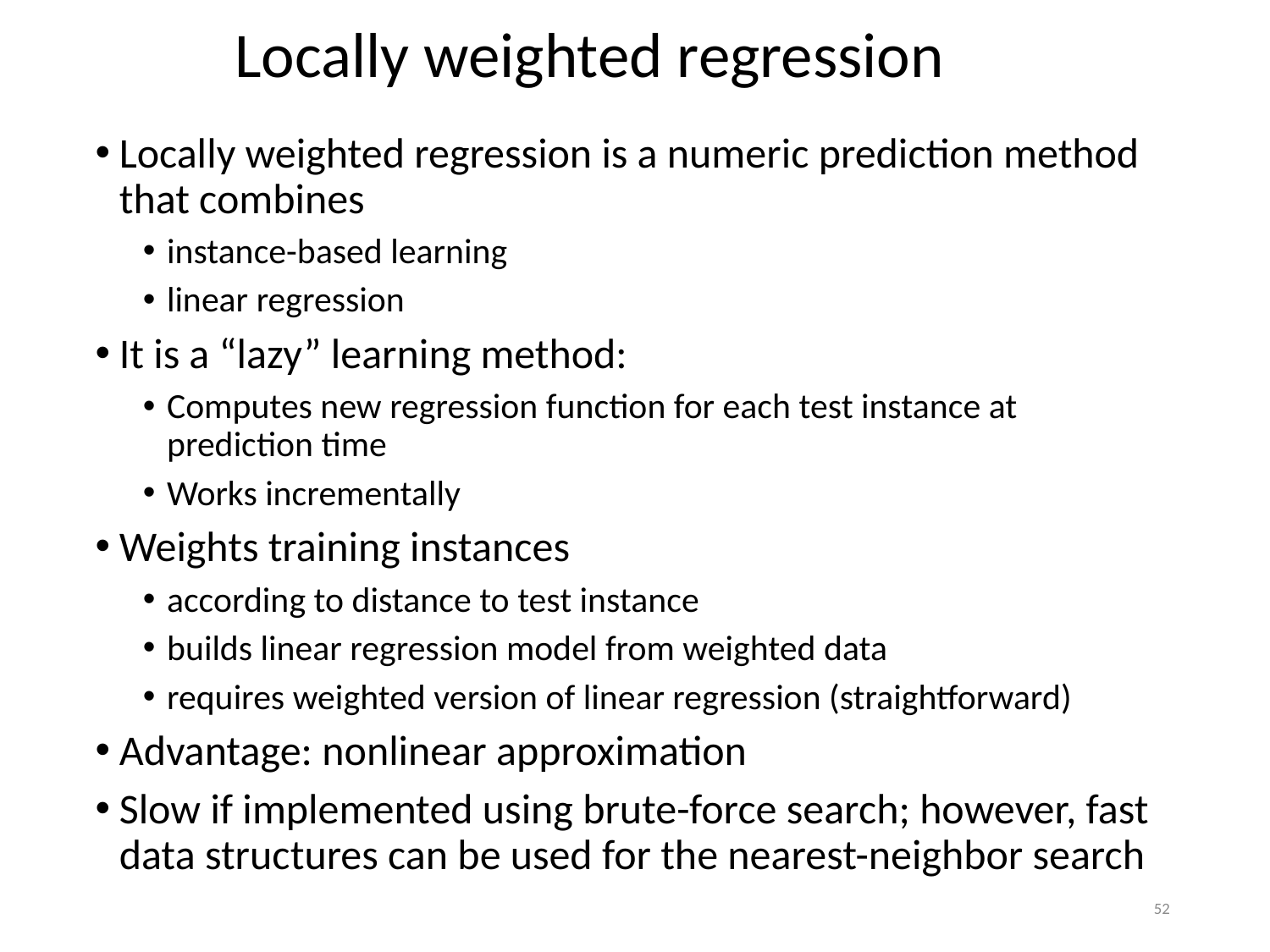

Locally weighted regression
Locally weighted regression is a numeric prediction method that combines
instance-based learning
linear regression
It is a “lazy” learning method:
Computes new regression function for each test instance at prediction time
Works incrementally
Weights training instances
according to distance to test instance
builds linear regression model from weighted data
requires weighted version of linear regression (straightforward)
Advantage: nonlinear approximation
Slow if implemented using brute-force search; however, fast data structures can be used for the nearest-neighbor search
52